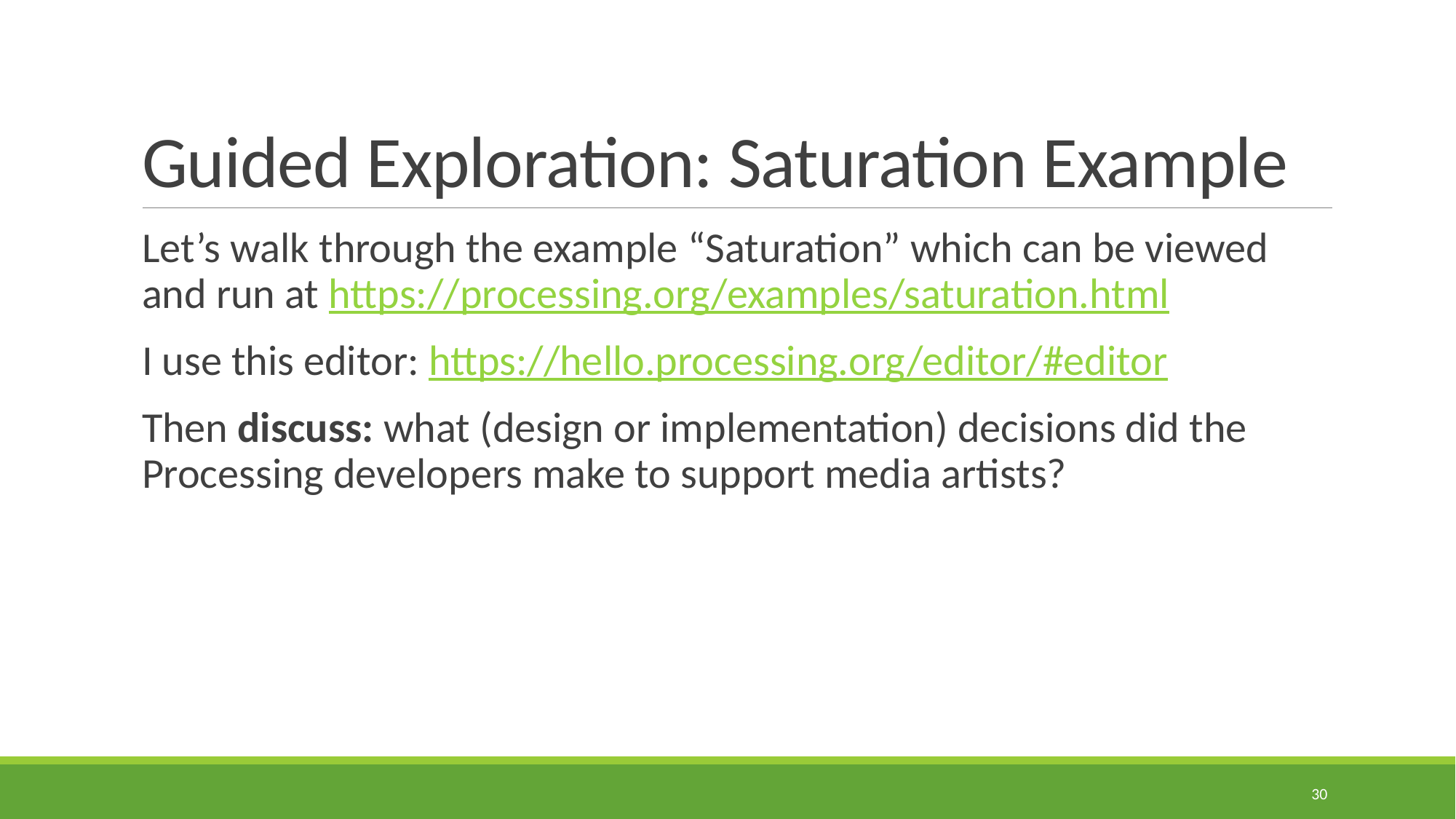

# Guided Exploration: Saturation Example
Let’s walk through the example “Saturation” which can be viewed and run at https://processing.org/examples/saturation.html
I use this editor: https://hello.processing.org/editor/#editor
Then discuss: what (design or implementation) decisions did the Processing developers make to support media artists?

30